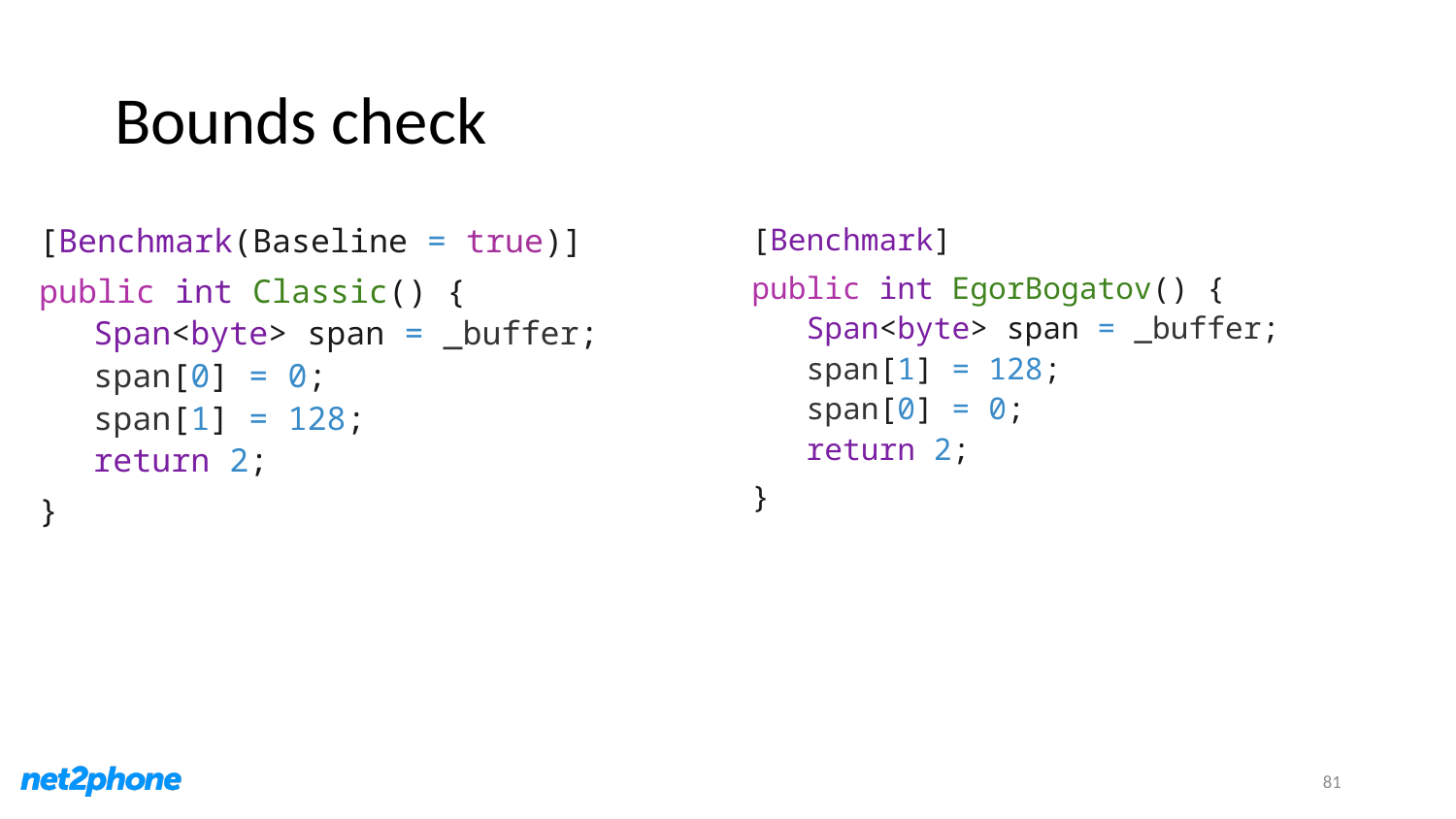

# Bounds check
[Benchmark(Baseline = true)]
public int Classic() {
Span<byte> span = _buffer;
span[0] = 0;
span[1] = 128;
return 2;
}

[Benchmark]
public int EgorBogatov() {
Span<byte> span = _buffer;
span[1] = 128;
span[0] = 0;
return 2;
}

81